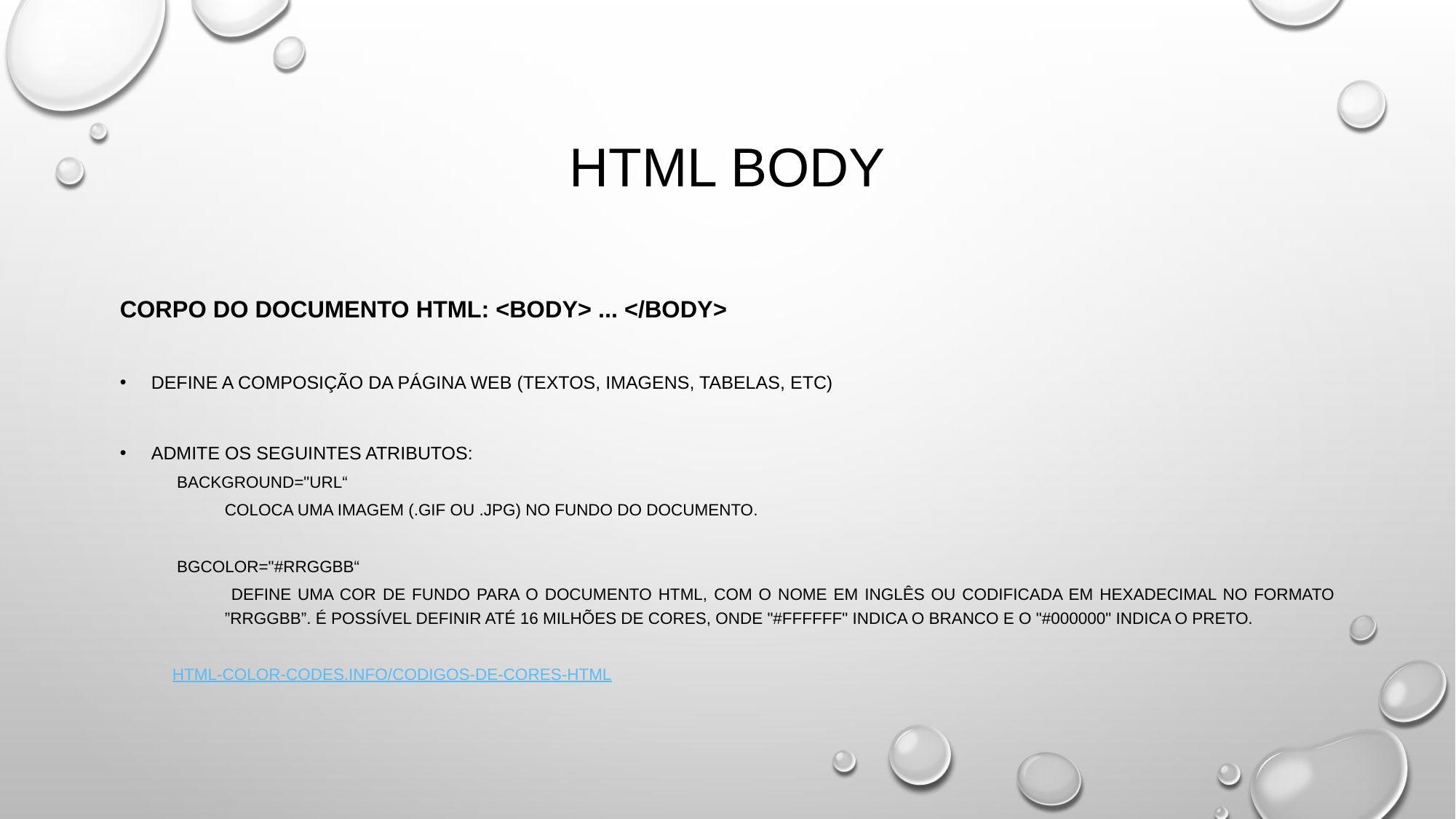

# Html body
Corpo do documento HTML: <body> ... </body>

 Define a composição da página web (textos, imagens, tabelas, etc)

 Admite os seguintes atributos:
 background="url“
Coloca uma imagem (.gif ou .jpg) no fundo do documento.

 bgcolor="#rrggbb“
 Define uma cor de fundo para o documento html, com o nome em inglês ou codificada em hexadecimal no formato ”rrggbb”. É possível definir até 16 milhões de cores, onde "#FFFFFF" indica o branco e o "#000000" indica o preto.

html-color-codes.info/Codigos-de-Cores-HTML